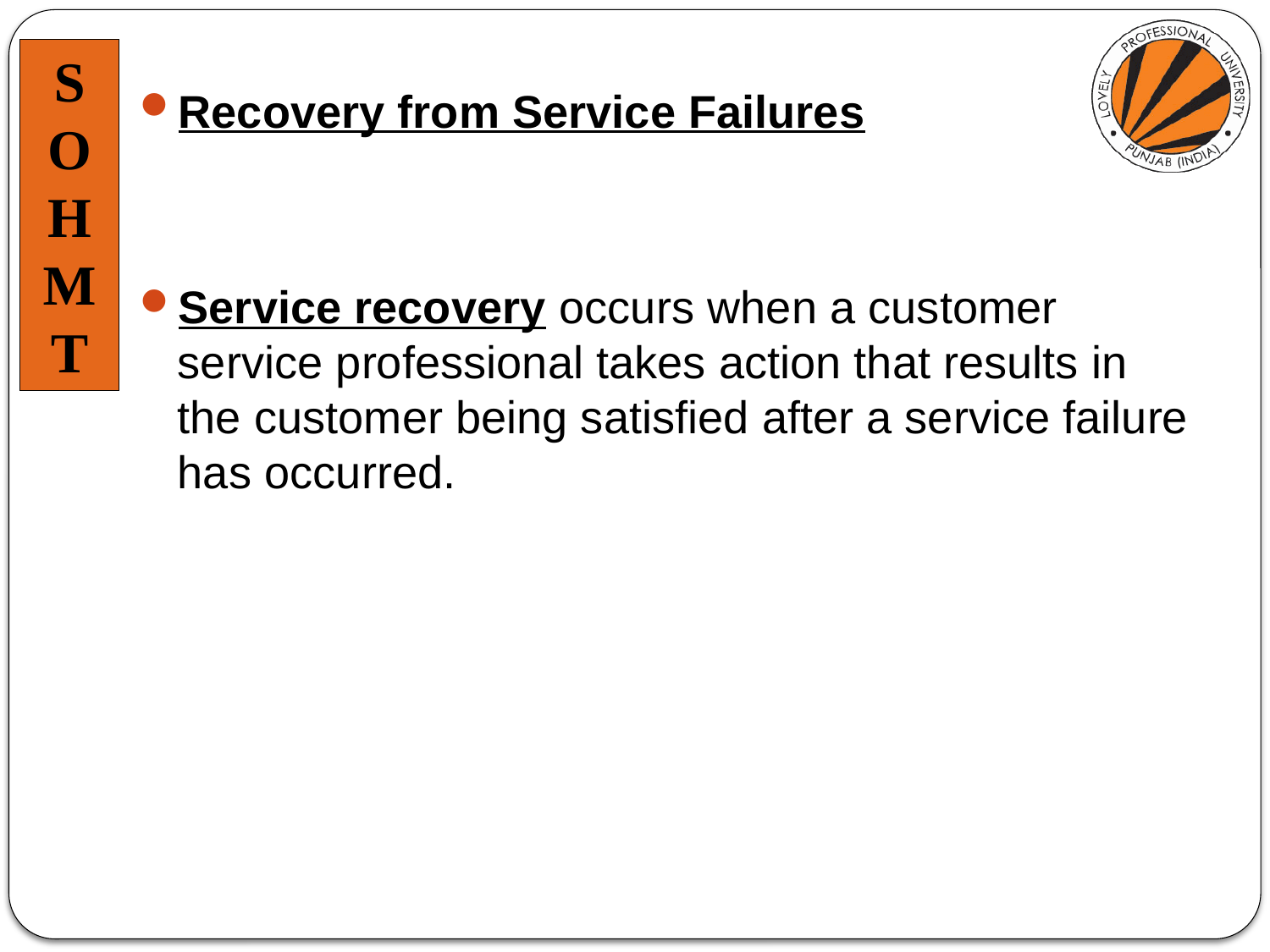

Recovery from Service Failures

Service recovery occurs when a customer service professional takes action that results in the customer being satisfied after a service failure has occurred.